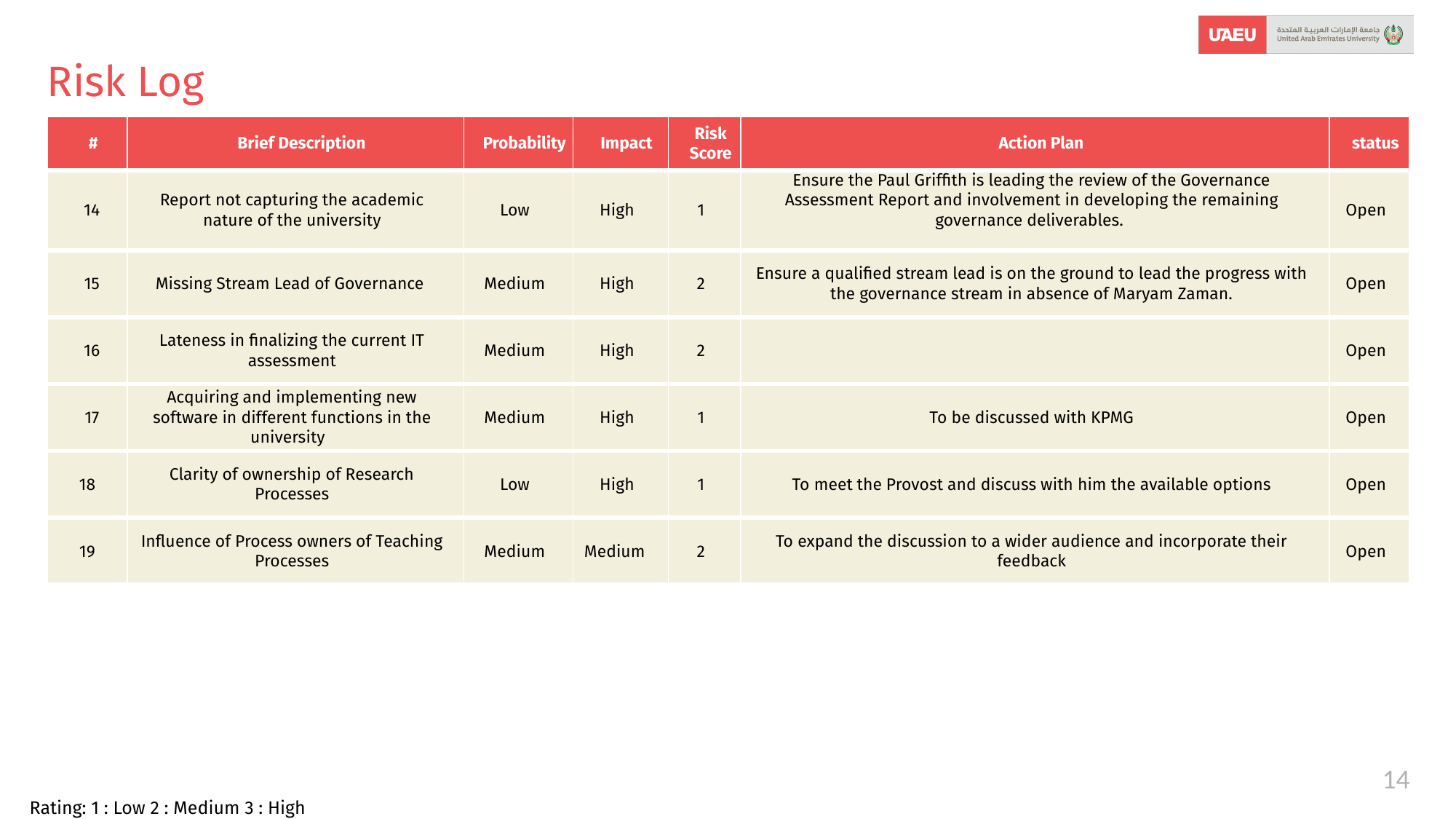

# Risk Log
| # | Brief Description | Probability | Impact | Risk Score | Action Plan | status |
| --- | --- | --- | --- | --- | --- | --- |
| 14 | Report not capturing the academic nature of the university | Low | High | 1 | Ensure the Paul Griffith is leading the review of the Governance Assessment Report and involvement in developing the remaining governance deliverables. | Open |
| 15 | Missing Stream Lead of Governance | Medium | High | 2 | Ensure a qualified stream lead is on the ground to lead the progress with the governance stream in absence of Maryam Zaman. | Open |
| 16 | Lateness in finalizing the current IT assessment | Medium | High | 2 |  | Open |
| 17 | Acquiring and implementing new software in different functions in the university | Medium | High | 1 | To be discussed with KPMG | Open |
| 18 | Clarity of ownership of Research Processes | Low | High | 1 | To meet the Provost and discuss with him the available options | Open |
| 19 | Influence of Process owners of Teaching Processes | Medium | Medium | 2 | To expand the discussion to a wider audience and incorporate their feedback | Open |
14
Rating: 1 : Low 2 : Medium 3 : High